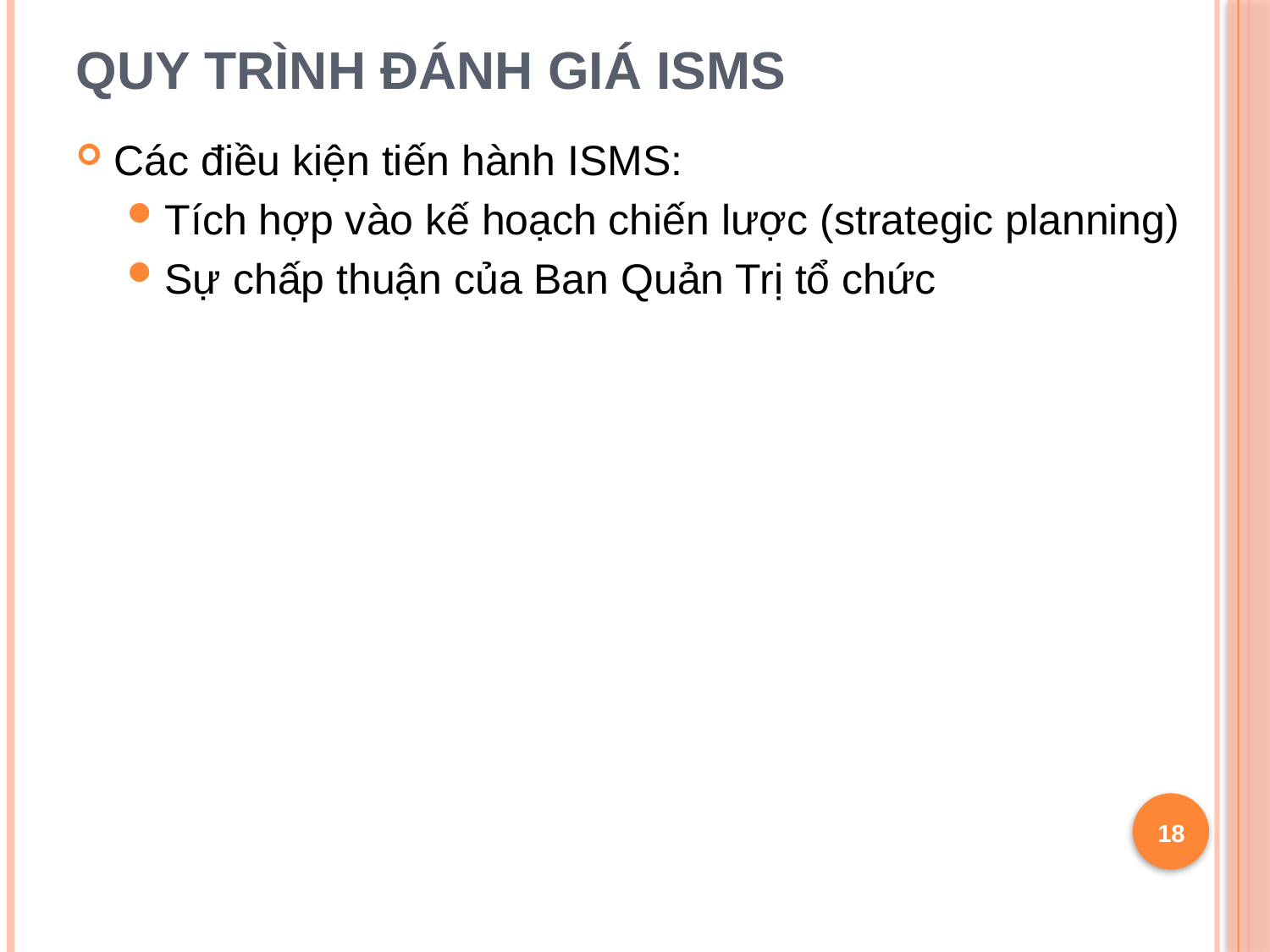

# QUY TRÌNH ĐÁNH GIÁ ISMS
Các điều kiện tiến hành ISMS:
Tích hợp vào kế hoạch chiến lược (strategic planning)
Sự chấp thuận của Ban Quản Trị tổ chức
18